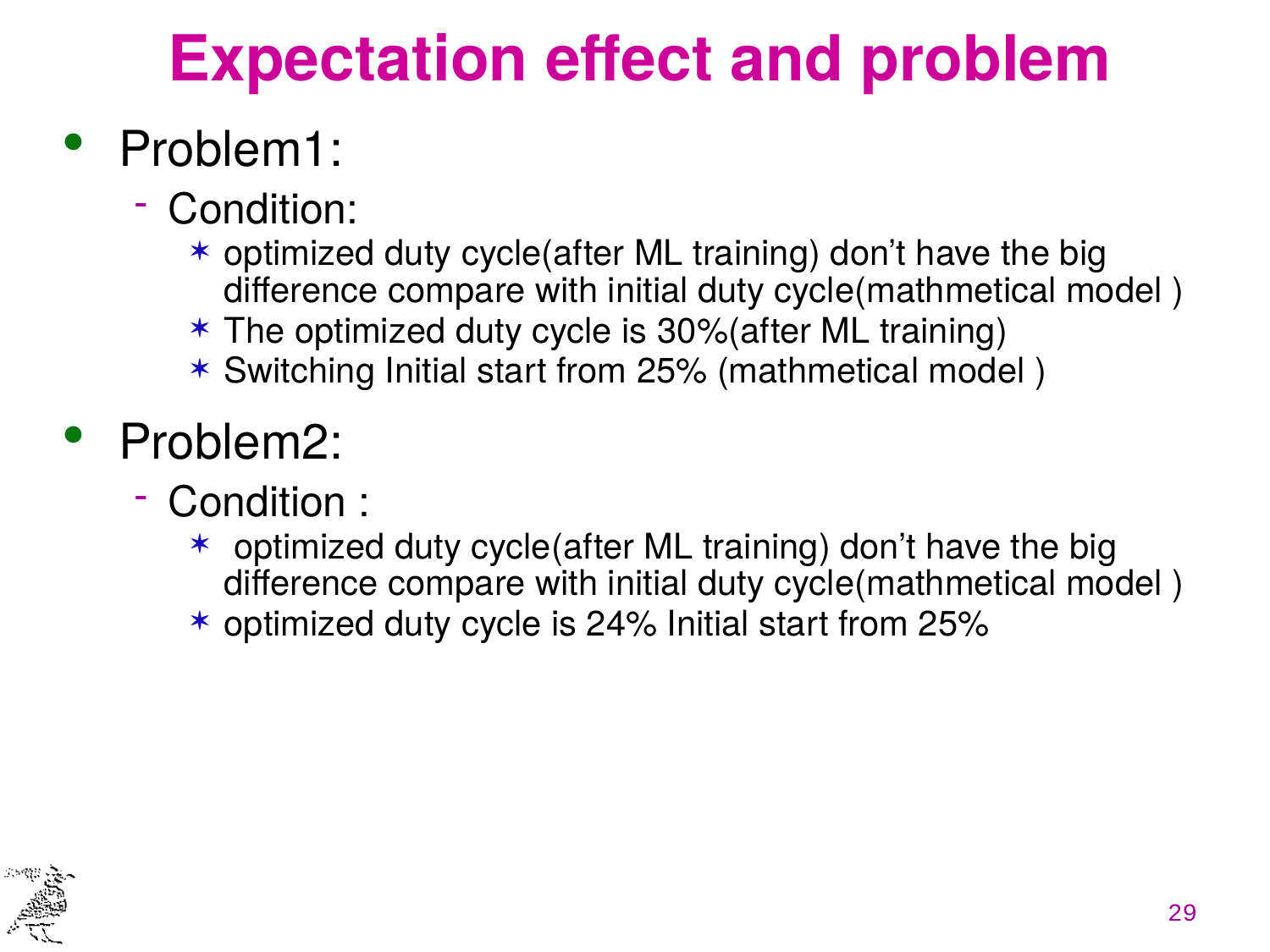

# Expectation effect and problem
Problem1:
Condition:
optimized duty cycle(after ML training) don’t have the big difference compare with initial duty cycle(mathmetical model )
The optimized duty cycle is 30%(after ML training)
Switching Initial start from 25% (mathmetical model )
Problem2:
Condition :
 optimized duty cycle(after ML training) don’t have the big difference compare with initial duty cycle(mathmetical model )
optimized duty cycle is 24% Initial start from 25%

29